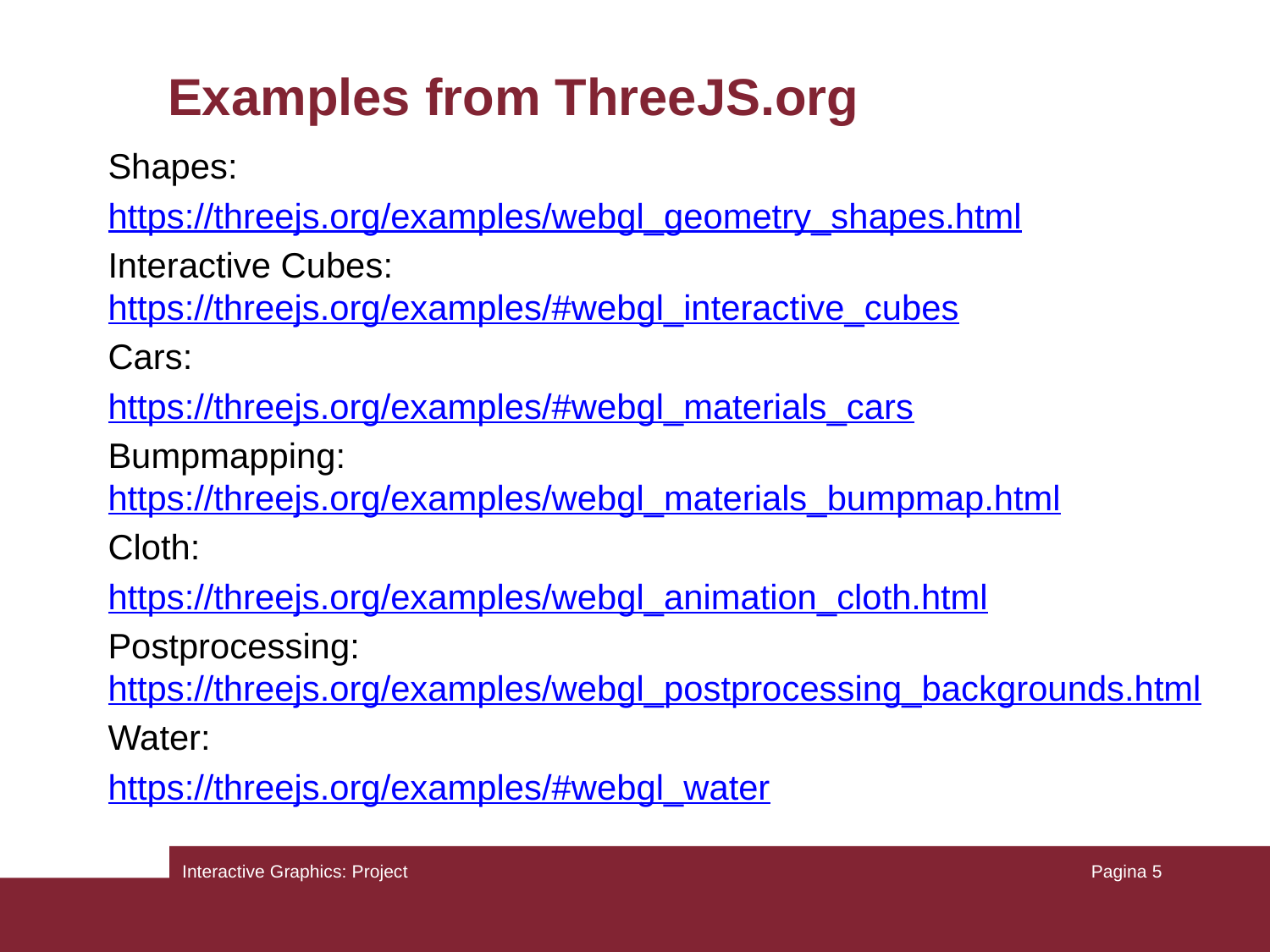

# Examples from ThreeJS.org
Shapes:
https://threejs.org/examples/webgl_geometry_shapes.html
Interactive Cubes: https://threejs.org/examples/#webgl_interactive_cubes
Cars:
https://threejs.org/examples/#webgl_materials_cars
Bumpmapping: https://threejs.org/examples/webgl_materials_bumpmap.html
Cloth:
https://threejs.org/examples/webgl_animation_cloth.html
Postprocessing: https://threejs.org/examples/webgl_postprocessing_backgrounds.html
Water:
https://threejs.org/examples/#webgl_water

Interactive Graphics: Project
Pagina 5